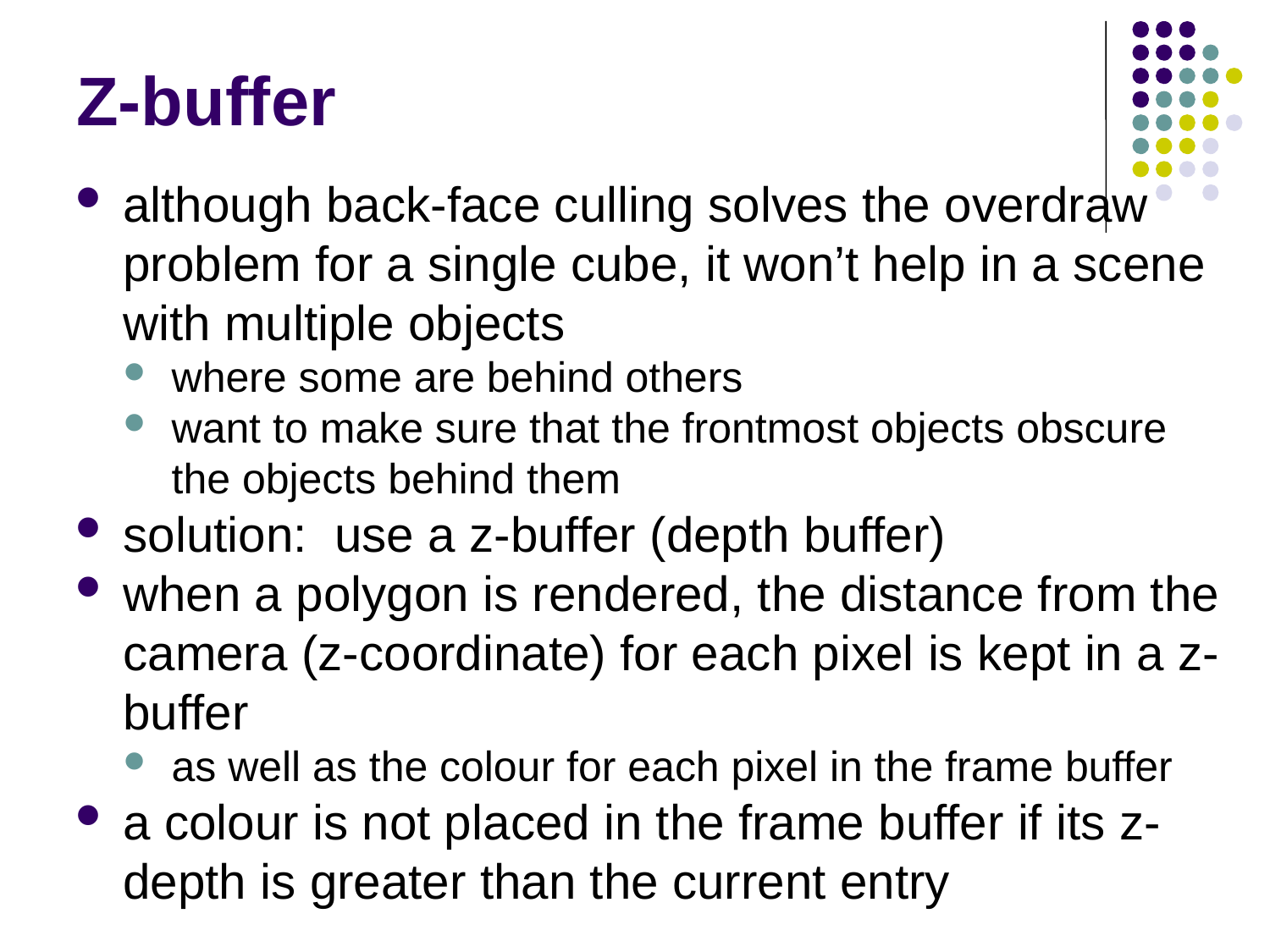

# Z-buffer
although back-face culling solves the overdraw problem for a single cube, it won’t help in a scene with multiple objects
where some are behind others
want to make sure that the frontmost objects obscure the objects behind them
solution:  use a z-buffer (depth buffer)
when a polygon is rendered, the distance from the camera (z-coordinate) for each pixel is kept in a z-buffer
as well as the colour for each pixel in the frame buffer
a colour is not placed in the frame buffer if its z-depth is greater than the current entry